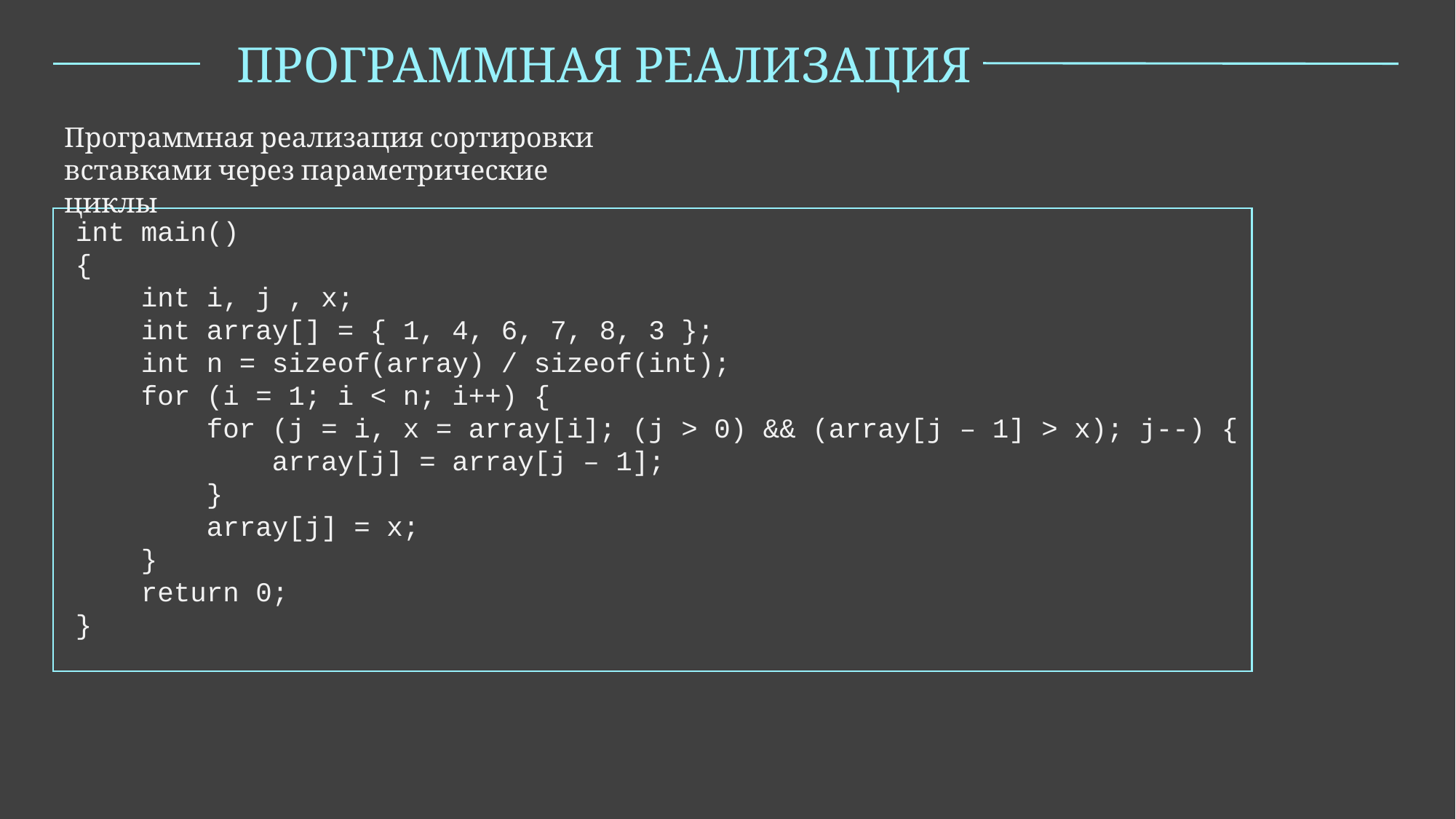

ПРОГРАММНАЯ РЕАЛИЗАЦИЯ
Программная реализация сортировки вставками через параметрические циклы

int main()
{
    int i, j , x;
    int array[] = { 1, 4, 6, 7, 8, 3 };
    int n = sizeof(array) / sizeof(int);
    for (i = 1; i < n; i++) {
        for (j = i, x = array[i]; (j > 0) && (array[j – 1] > x); j--) {
            array[j] = array[j – 1];
        }
        array[j] = x;
    }
    return 0;
}